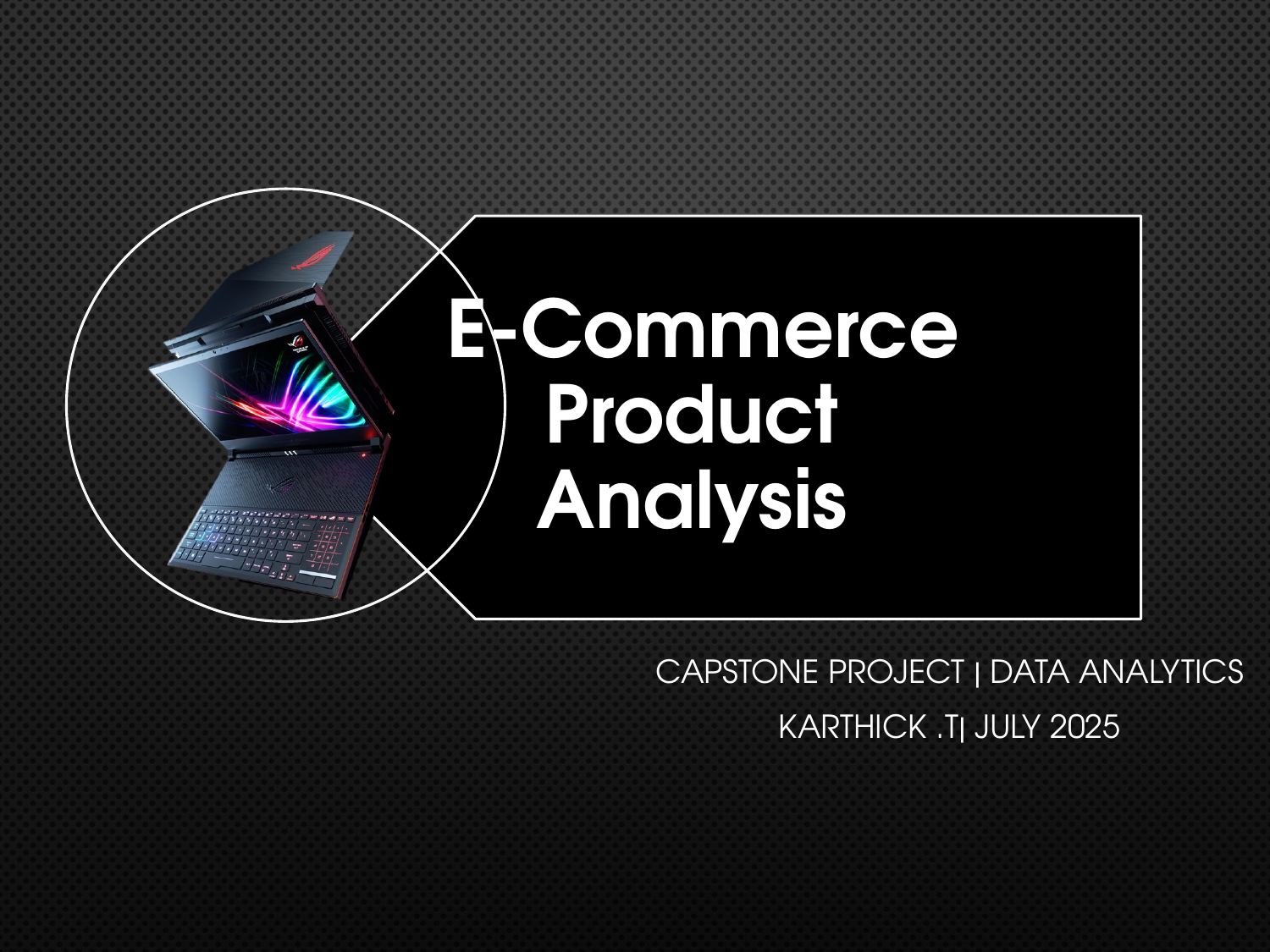

E-Commerce Product Analysis
Capstone Project | Data Analytics
Karthick .T| July 2025